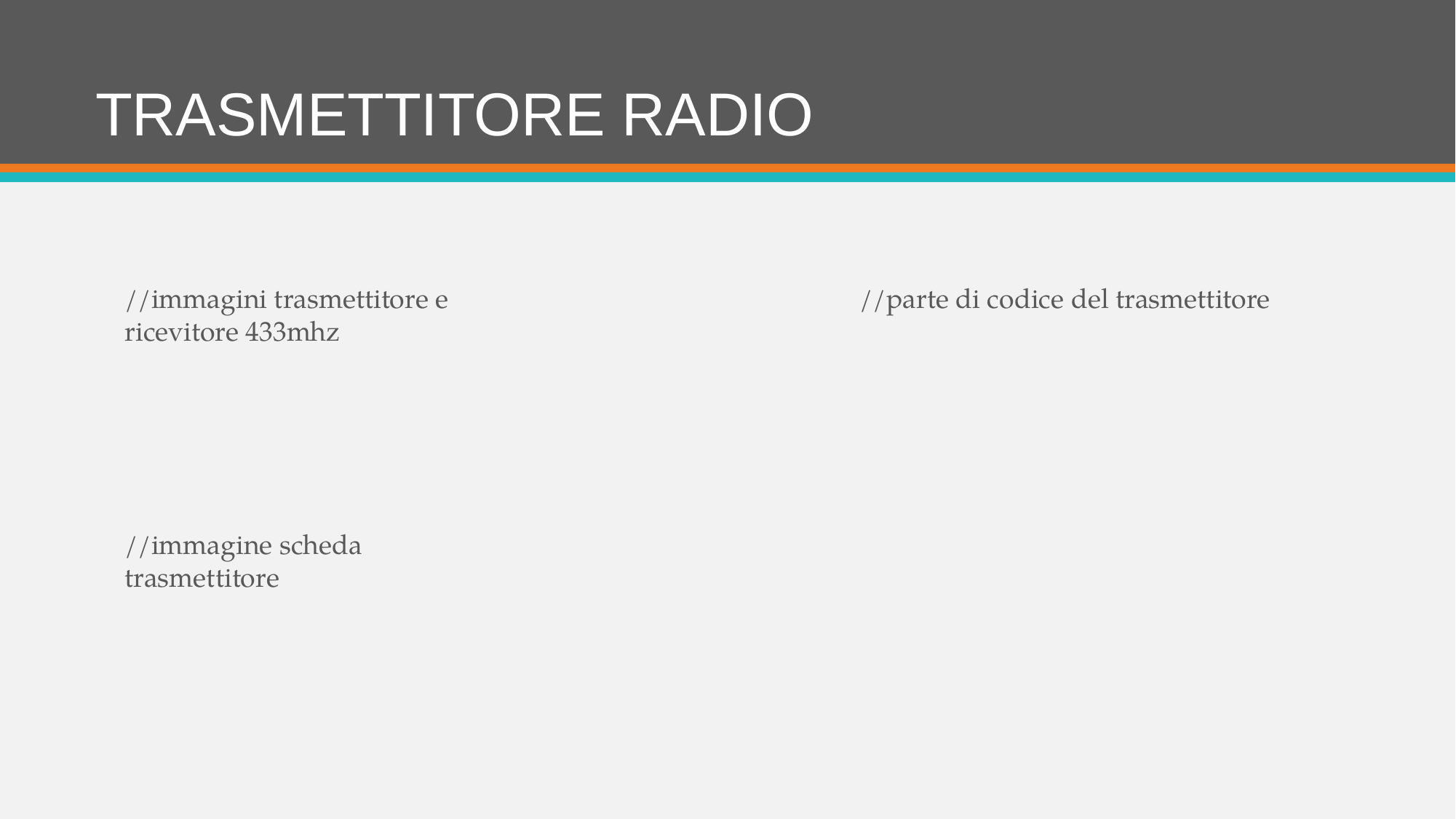

# TRASMETTITORE RADIO
//parte di codice del trasmettitore
//immagini trasmettitore e ricevitore 433mhz
//immagine scheda trasmettitore